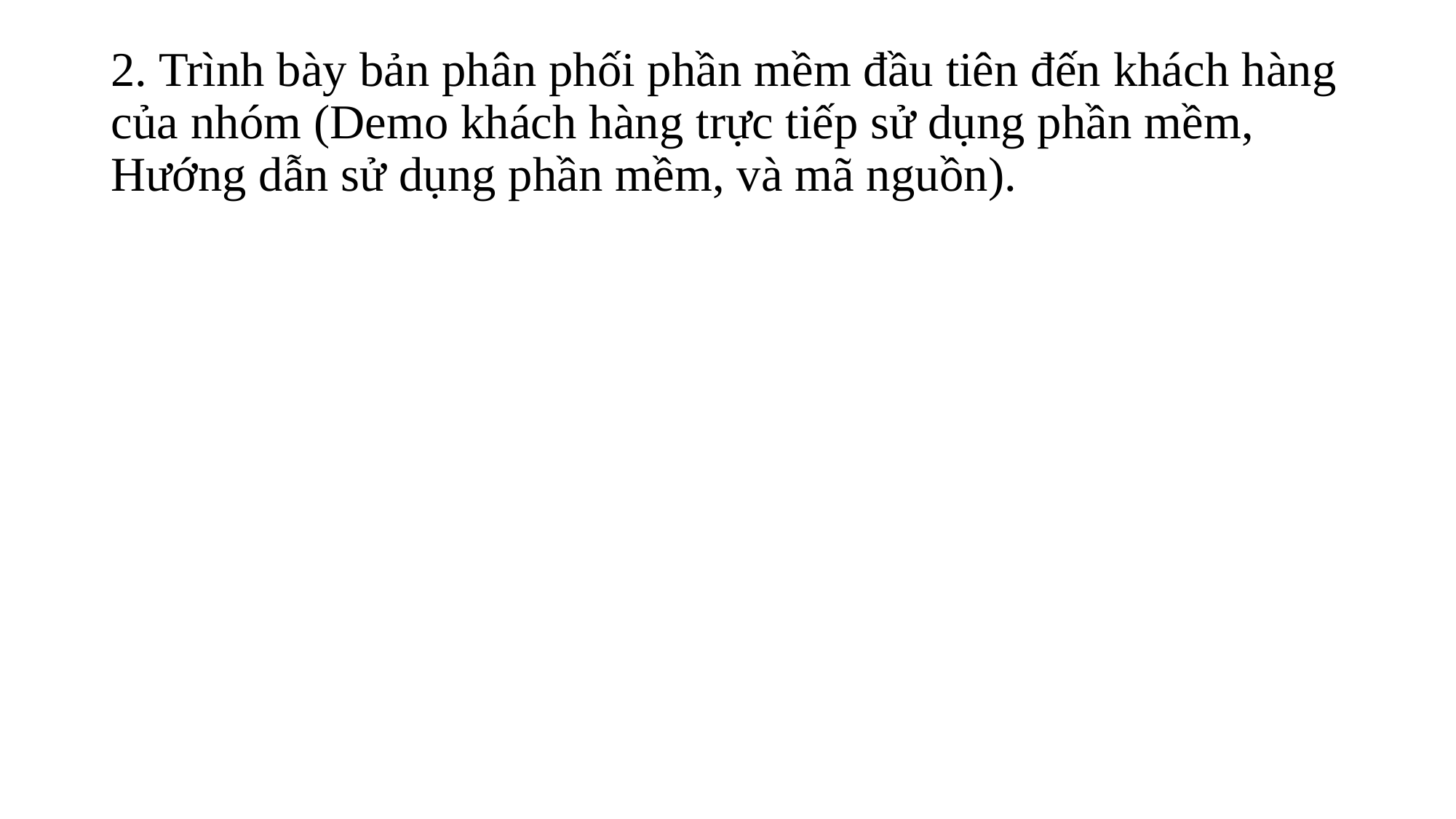

# 2. Trình bày bản phân phối phần mềm đầu tiên đến khách hàng của nhóm (Demo khách hàng trực tiếp sử dụng phần mềm, Hướng dẫn sử dụng phần mềm, và mã nguồn).